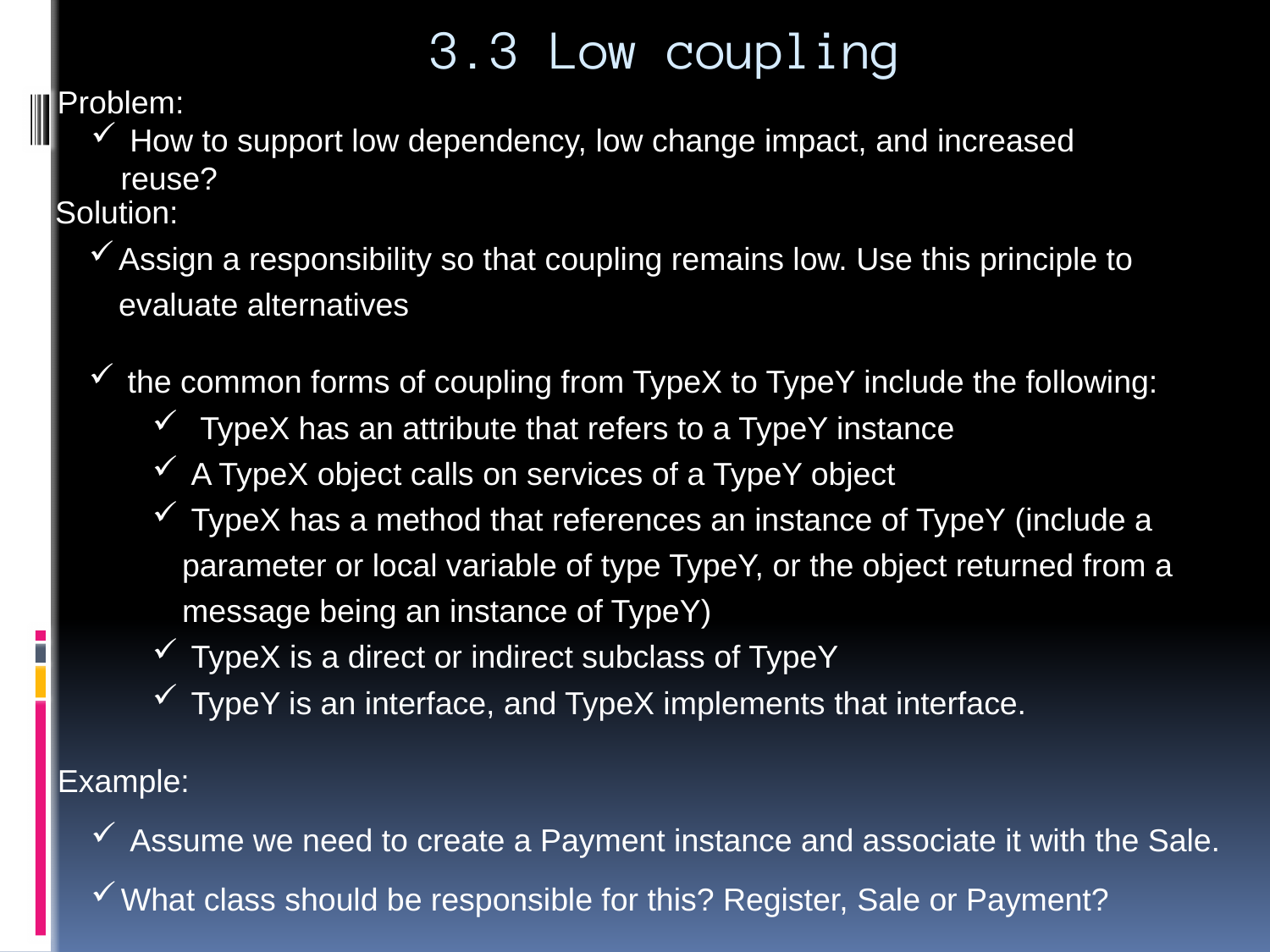

# 3.3 Low coupling
Problem:
 How to support low dependency, low change impact, and increased reuse?
Solution:
Assign a responsibility so that coupling remains low. Use this principle to evaluate alternatives
 the common forms of coupling from TypeX to TypeY include the following:
  TypeX has an attribute that refers to a TypeY instance
 A TypeX object calls on services of a TypeY object
 TypeX has a method that references an instance of TypeY (include a parameter or local variable of type TypeY, or the object returned from a message being an instance of TypeY)
 TypeX is a direct or indirect subclass of TypeY
 TypeY is an interface, and TypeX implements that interface.
Example:
 Assume we need to create a Payment instance and associate it with the Sale.
What class should be responsible for this? Register, Sale or Payment?